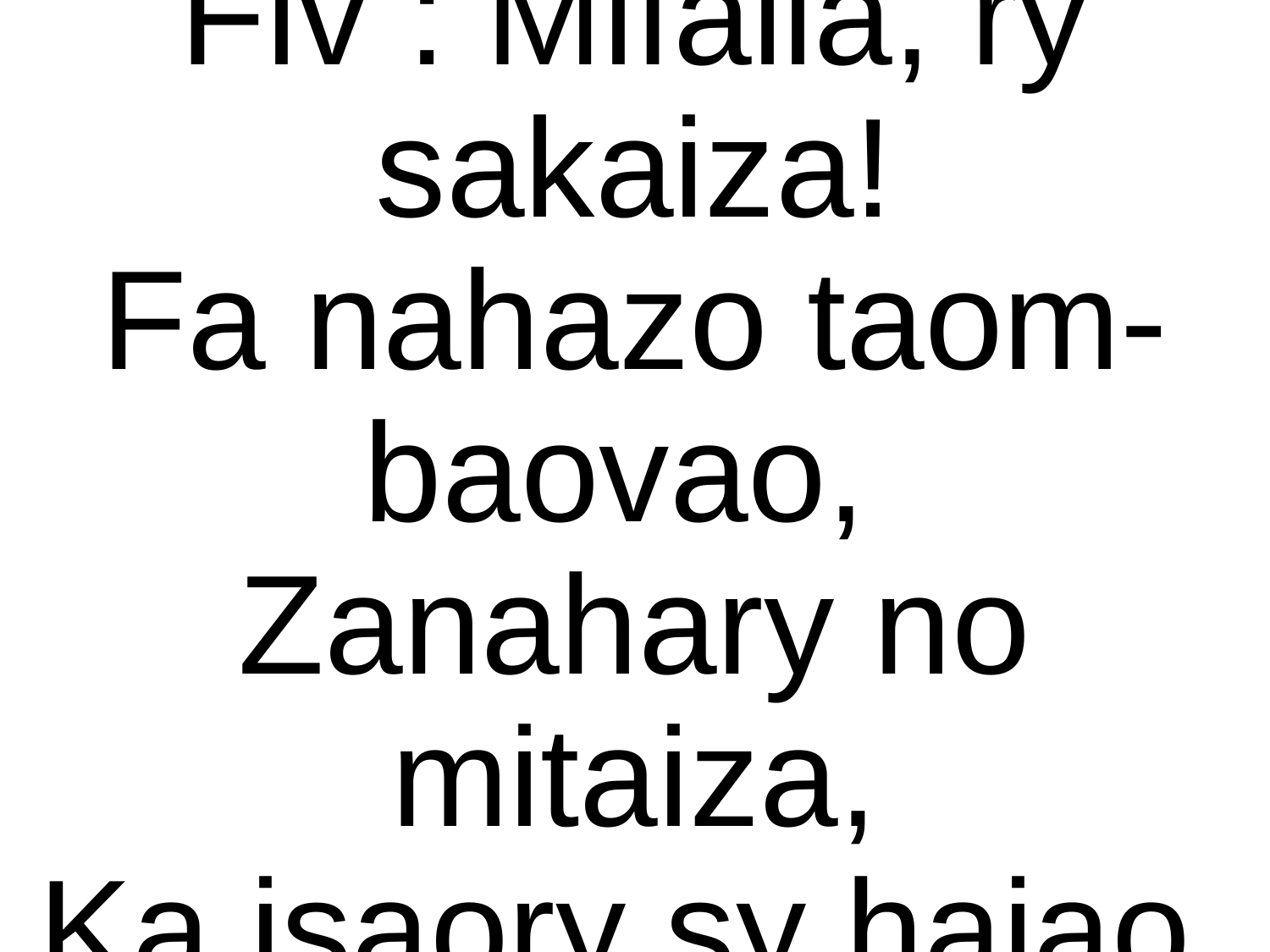

Fiv : Mifalia, ry sakaiza!
Fa nahazo taom-baovao,
Zanahary no mitaiza,
Ka isaory sy hajao.